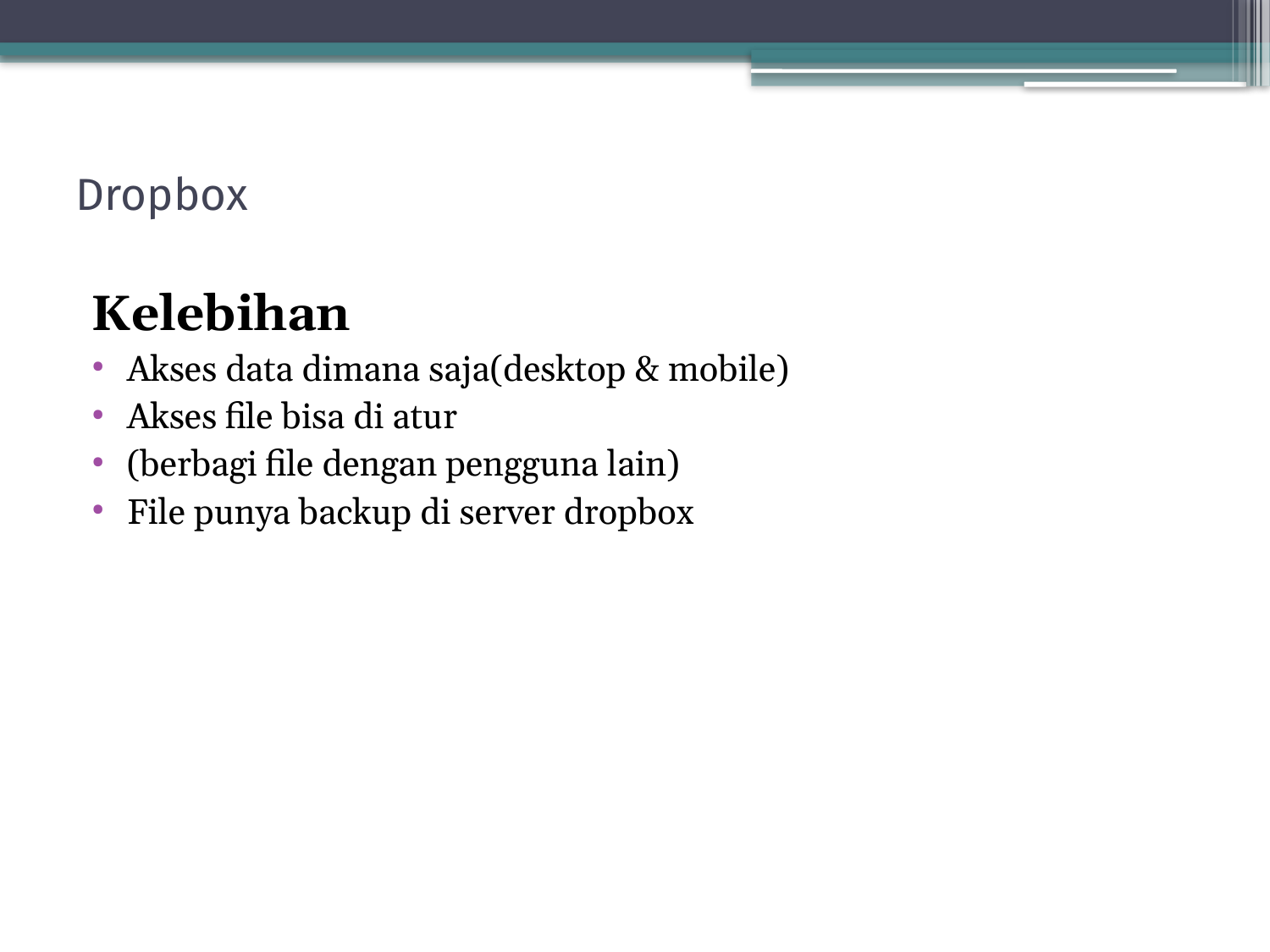

# Dropbox
Kelebihan
Akses data dimana saja(desktop & mobile)
Akses file bisa di atur
(berbagi file dengan pengguna lain)
File punya backup di server dropbox